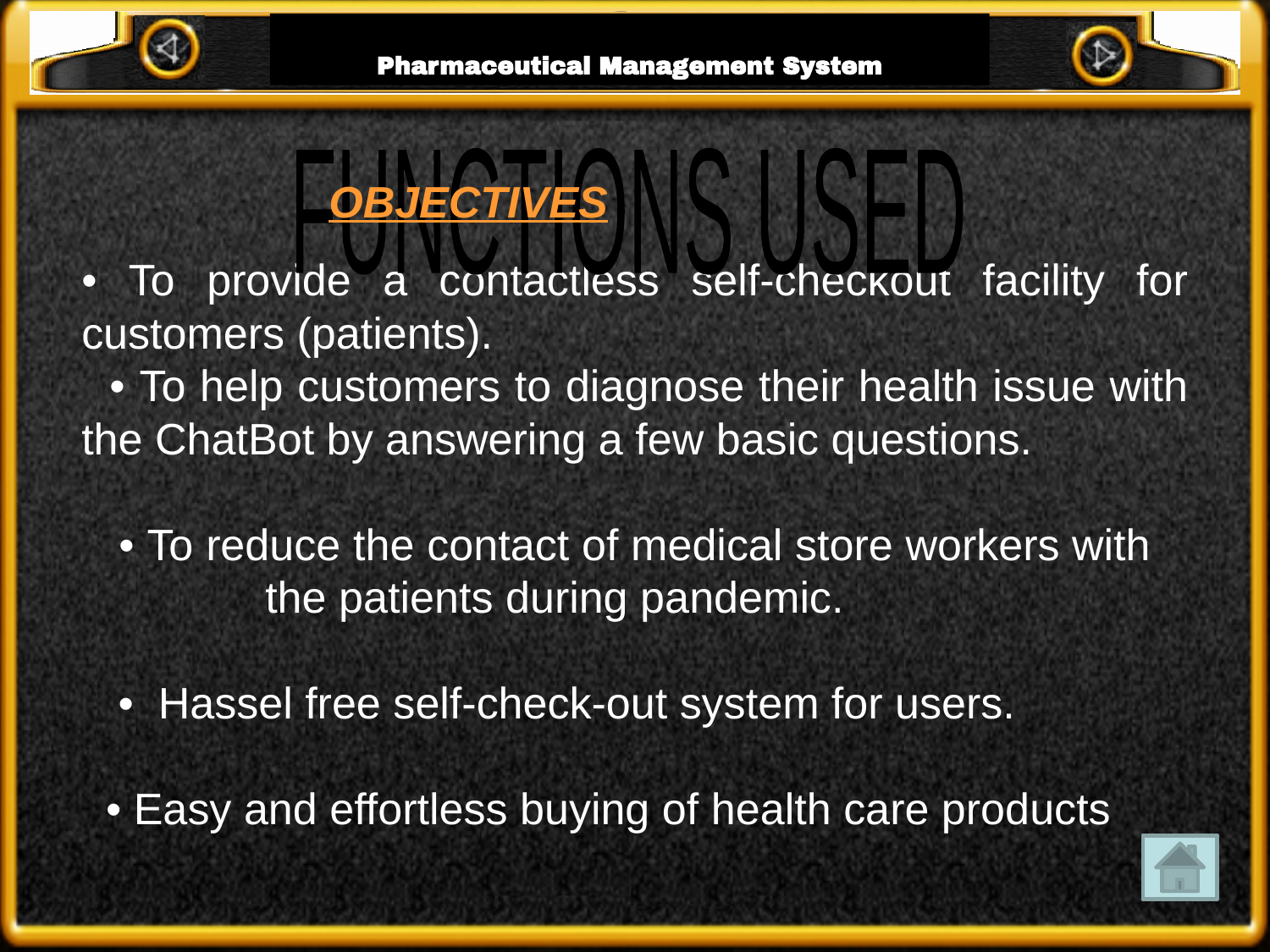

Pharmaceutical Management System
FUNCTIONS USED
OBJECTIVES

• To provide a contactless self-checkout facility for customers (patients).
  • To help customers to diagnose their health issue with the ChatBot by answering a few basic questions.

   • To reduce the contact of medical store workers with                   the patients during pandemic.

   •  Hassel free self-check-out system for users.

  • Easy and effortless buying of health care products